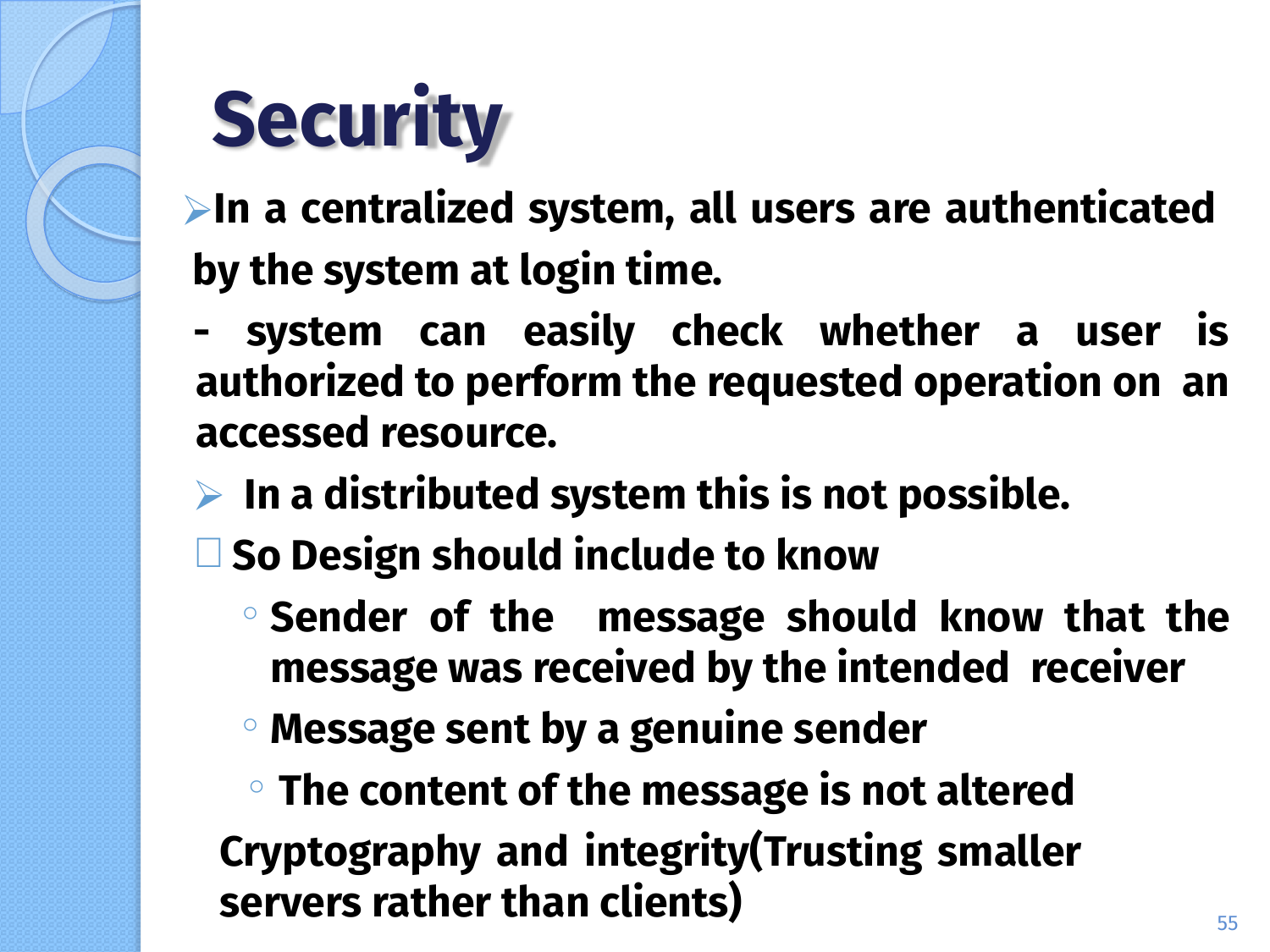

# Security
In a centralized system, all users are authenticated  by the system at login time.
- system can easily check whether a user is authorized to perform the requested operation on  an accessed resource.
In a distributed system this is not possible.
So Design should include to know
Sender of the  message should know that the message was received by the intended  receiver
Message sent by a genuine sender
 The content of the message is not altered
Cryptography and integrity(Trusting smaller  servers rather than clients)
55